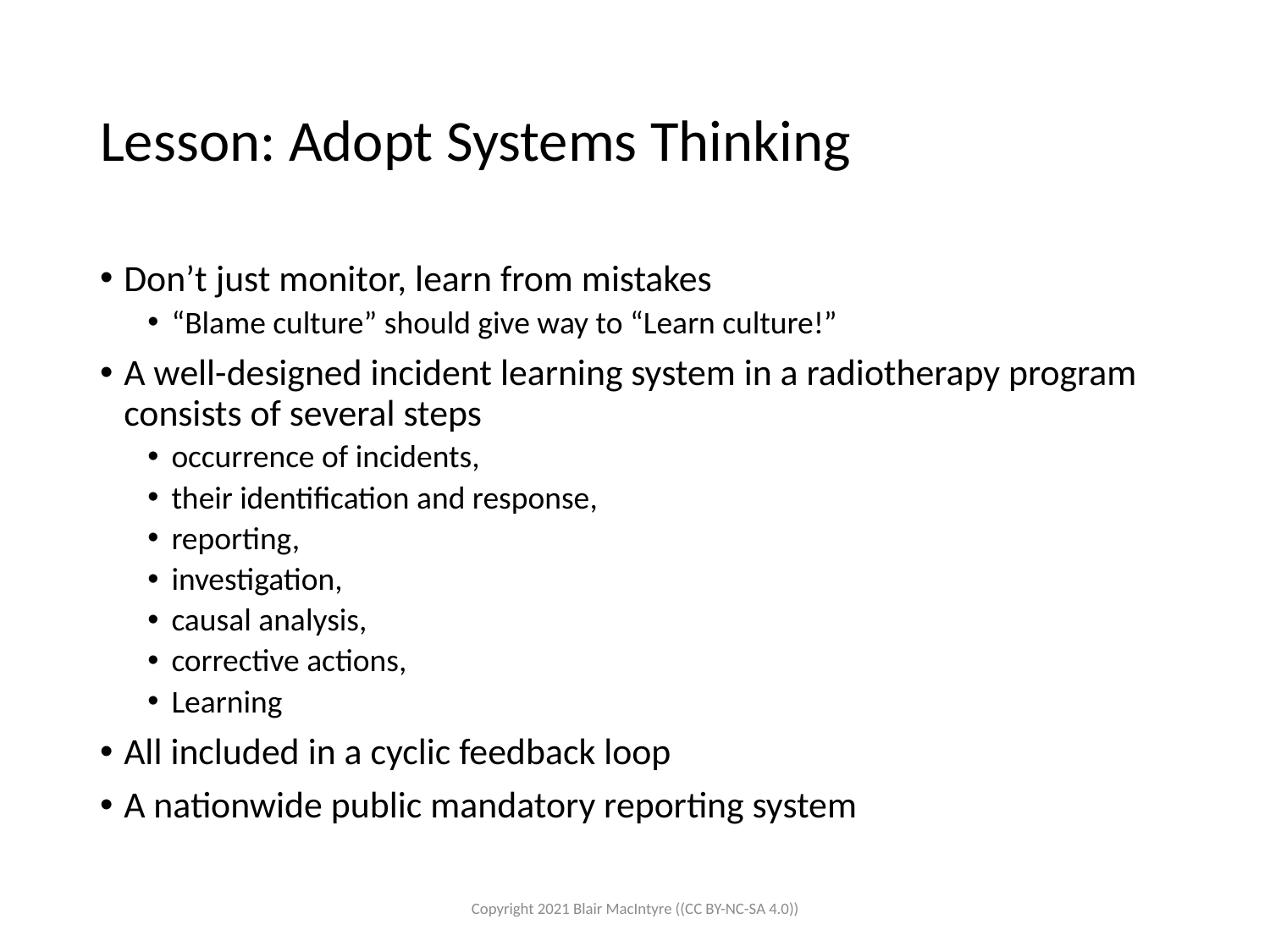

# Lesson: Adopt Systems Thinking
Don’t just monitor, learn from mistakes
“Blame culture” should give way to “Learn culture!”
A well-designed incident learning system in a radiotherapy program consists of several steps
occurrence of incidents,
their identification and response,
reporting,
investigation,
causal analysis,
corrective actions,
Learning
All included in a cyclic feedback loop
A nationwide public mandatory reporting system

Copyright 2021 Blair MacIntyre ((CC BY-NC-SA 4.0))